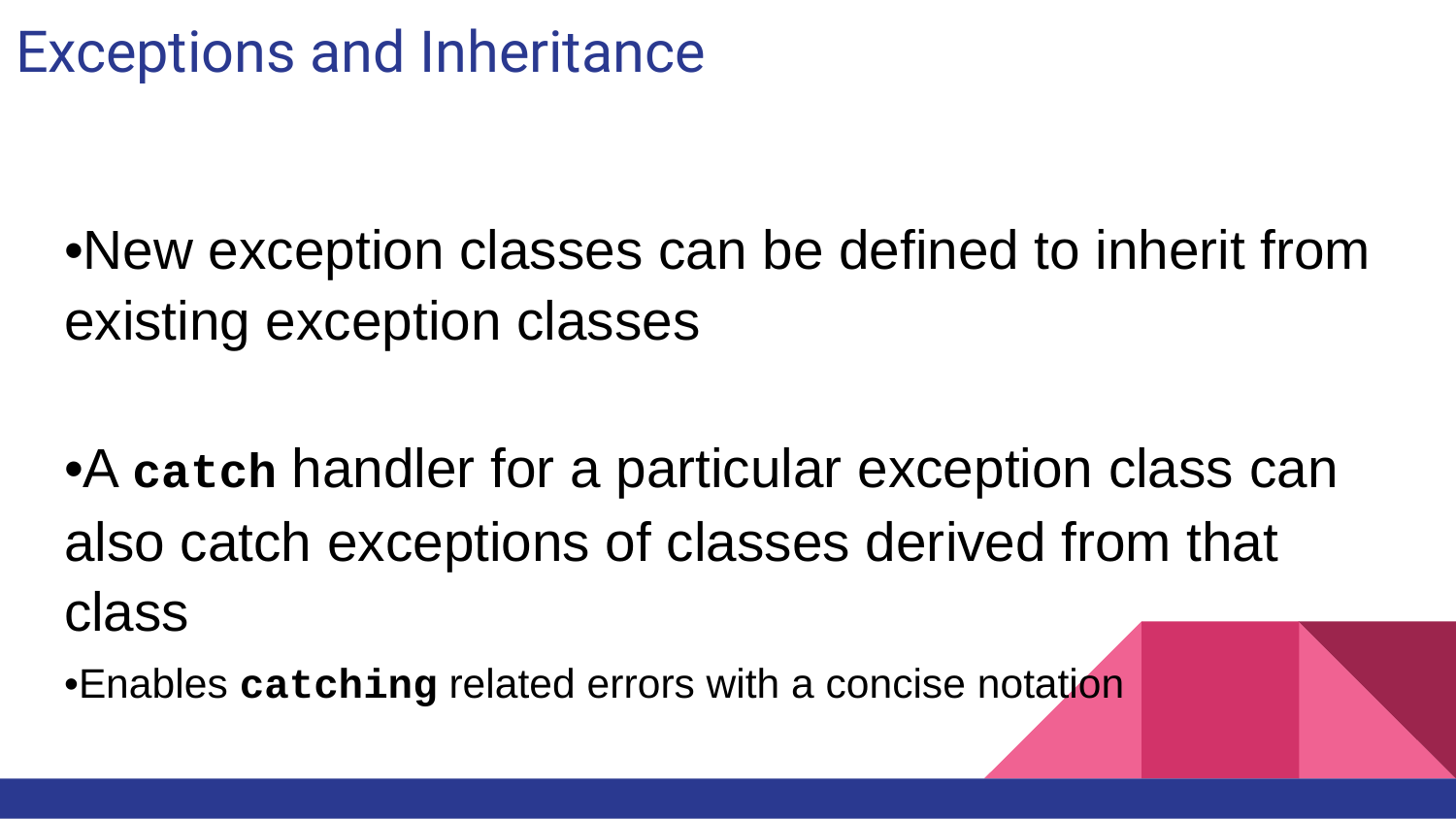

# Exceptions and Inheritance
•New exception classes can be defined to inherit from existing exception classes

•A catch handler for a particular exception class can also catch exceptions of classes derived from that class
•Enables catching related errors with a concise notation